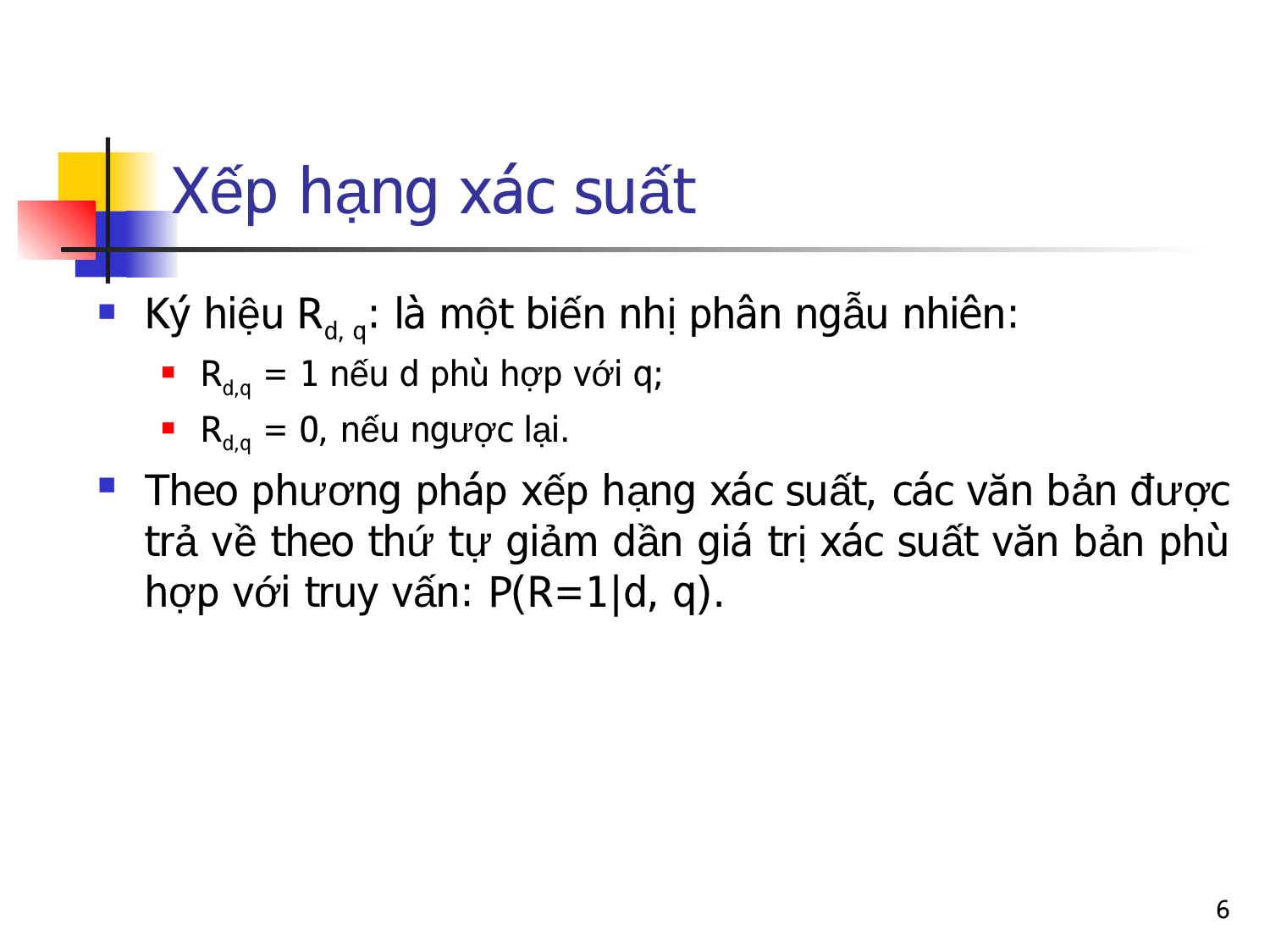

# Xếp hạng xác suất
Ký hiệu Rd, q: là một biến nhị phân ngẫu nhiên:
Rd,q = 1 nếu d phù hợp với q;
Rd,q = 0, nếu ngược lại.
Theo phương pháp xếp hạng xác suất, các văn bản được trả về theo thứ tự giảm dần giá trị xác suất văn bản phù hợp với truy vấn: P(R=1|d, q).
6